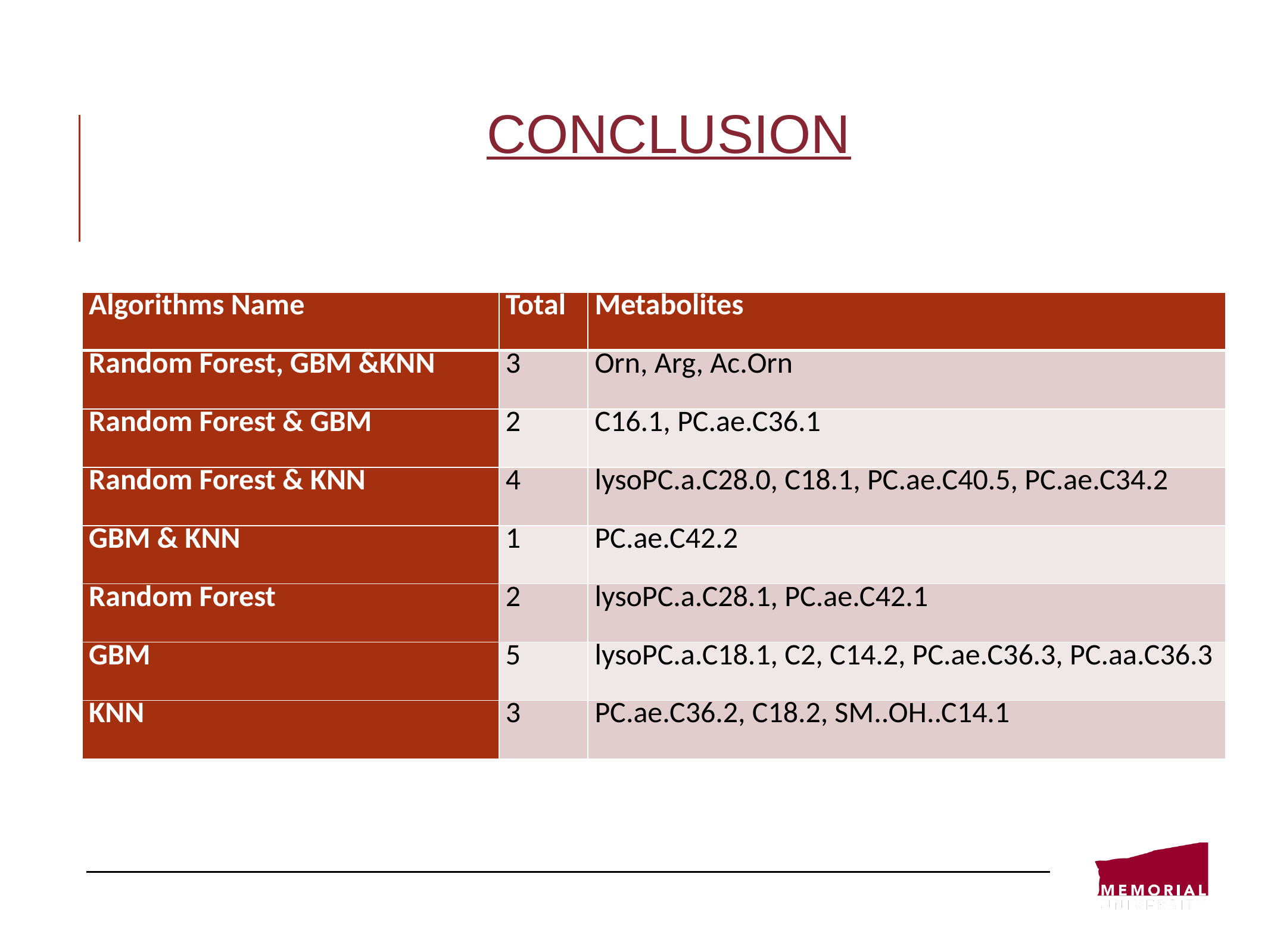

DISCUSSION
CONCLUSION
| Algorithms Name | Total | Metabolites |
| --- | --- | --- |
| Random Forest, GBM &KNN | 3 | Orn, Arg, Ac.Orn |
| Random Forest & GBM | 2 | C16.1, PC.ae.C36.1 |
| Random Forest & KNN | 4 | lysoPC.a.C28.0, C18.1, PC.ae.C40.5, PC.ae.C34.2 |
| GBM & KNN | 1 | PC.ae.C42.2 |
| Random Forest | 2 | lysoPC.a.C28.1, PC.ae.C42.1 |
| GBM | 5 | lysoPC.a.C18.1, C2, C14.2, PC.ae.C36.3, PC.aa.C36.3 |
| KNN | 3 | PC.ae.C36.2, C18.2, SM..OH..C14.1 |